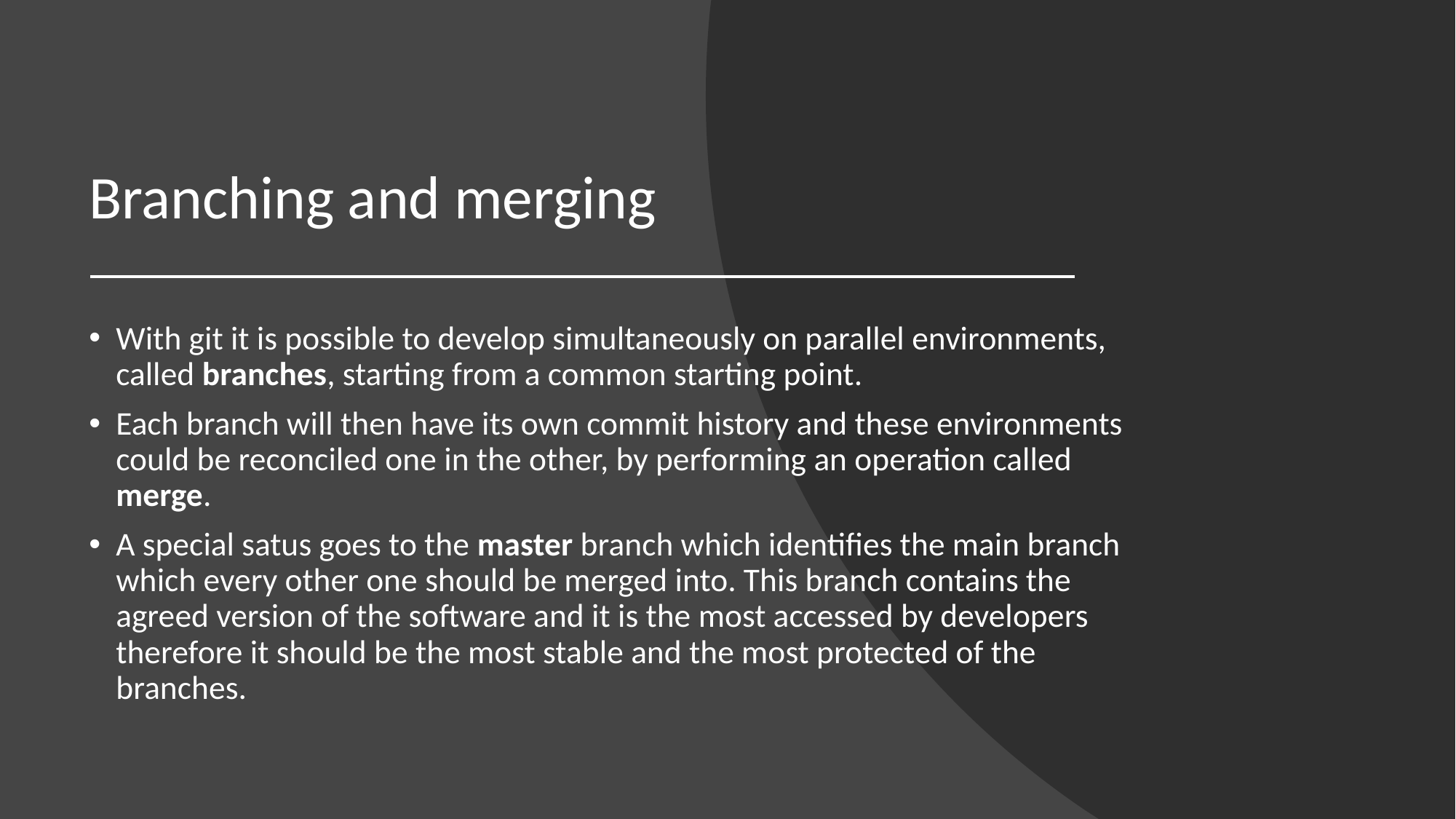

# Branching and merging
With git it is possible to develop simultaneously on parallel environments, called branches, starting from a common starting point.
Each branch will then have its own commit history and these environments could be reconciled one in the other, by performing an operation called merge.
A special satus goes to the master branch which identifies the main branch which every other one should be merged into. This branch contains the agreed version of the software and it is the most accessed by developers therefore it should be the most stable and the most protected of the branches.